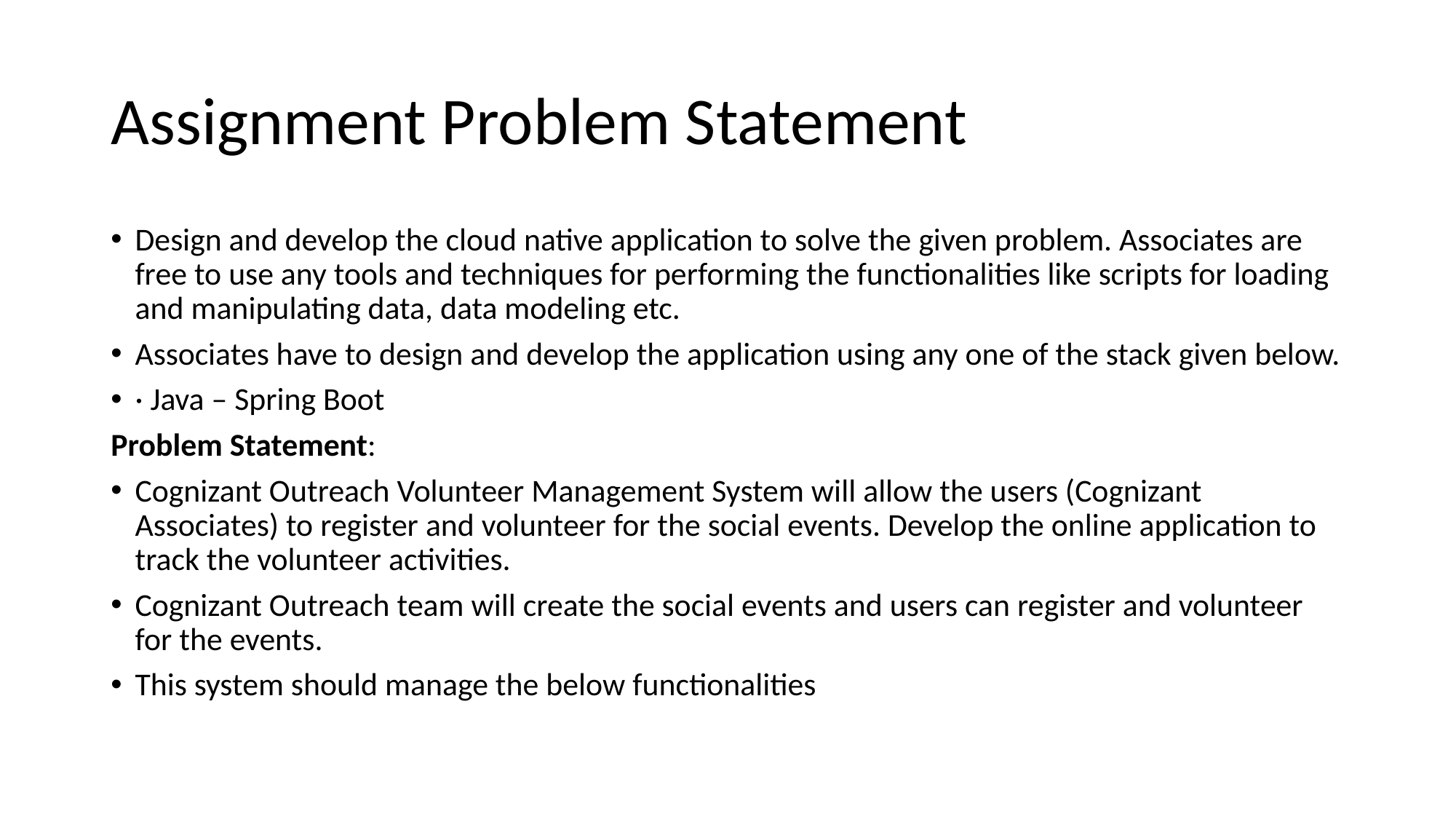

# Assignment Problem Statement
Design and develop the cloud native application to solve the given problem. Associates are free to use any tools and techniques for performing the functionalities like scripts for loading and manipulating data, data modeling etc.
Associates have to design and develop the application using any one of the stack given below.
· Java – Spring Boot
Problem Statement:
Cognizant Outreach Volunteer Management System will allow the users (Cognizant Associates) to register and volunteer for the social events. Develop the online application to track the volunteer activities.
Cognizant Outreach team will create the social events and users can register and volunteer for the events.
This system should manage the below functionalities